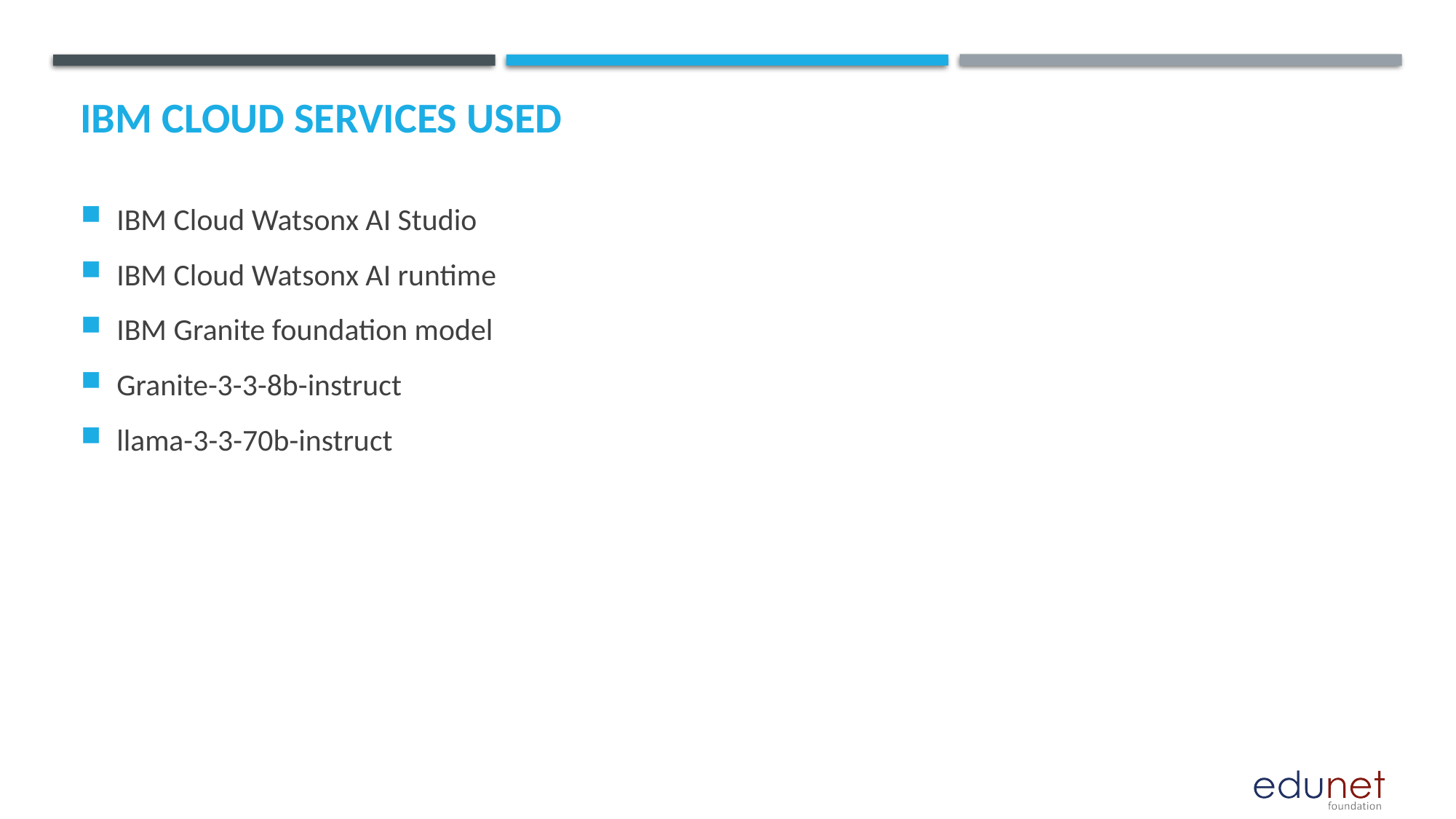

# IBM cloud services used
IBM Cloud Watsonx AI Studio
IBM Cloud Watsonx AI runtime
IBM Granite foundation model
Granite-3-3-8b-instruct
llama-3-3-70b-instruct